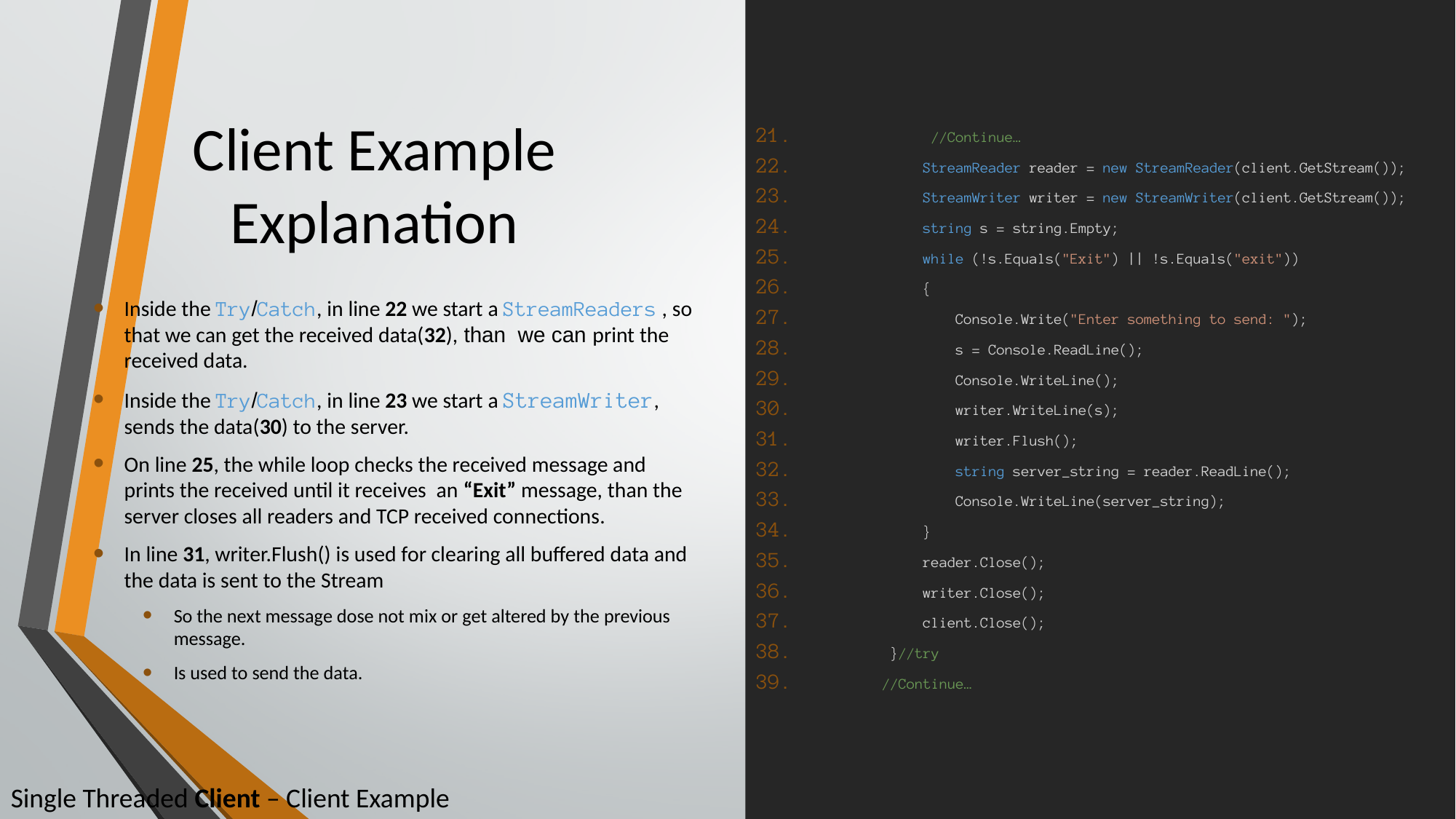

//Continue…
                StreamReader reader = new StreamReader(client.GetStream());
                StreamWriter writer = new StreamWriter(client.GetStream());
                string s = string.Empty;
                while (!s.Equals("Exit") || !s.Equals("exit"))
                {
                    Console.Write("Enter something to send: ");
                    s = Console.ReadLine();
                    Console.WriteLine();
                    writer.WriteLine(s);
                    writer.Flush();
                    string server_string = reader.ReadLine();
                    Console.WriteLine(server_string);
                }
                reader.Close();
                writer.Close();
                client.Close();
            }//try
           //Continue…
# Client Example Explanation
Inside the Try/Catch, in line 22 we start a StreamReaders , so that we can get the received data(32), than  we can print the received data.
Inside the Try/Catch, in line 23 we start a StreamWriter, sends the data(30) to the server.
On line 25, the while loop checks the received message and prints the received until it receives  an “Exit” message, than the server closes all readers and TCP received connections.
In line 31, writer.Flush() is used for clearing all buffered data and the data is sent to the Stream
So the next message dose not mix or get altered by the previous message.
Is used to send the data.
Single Threaded Client – Client Example